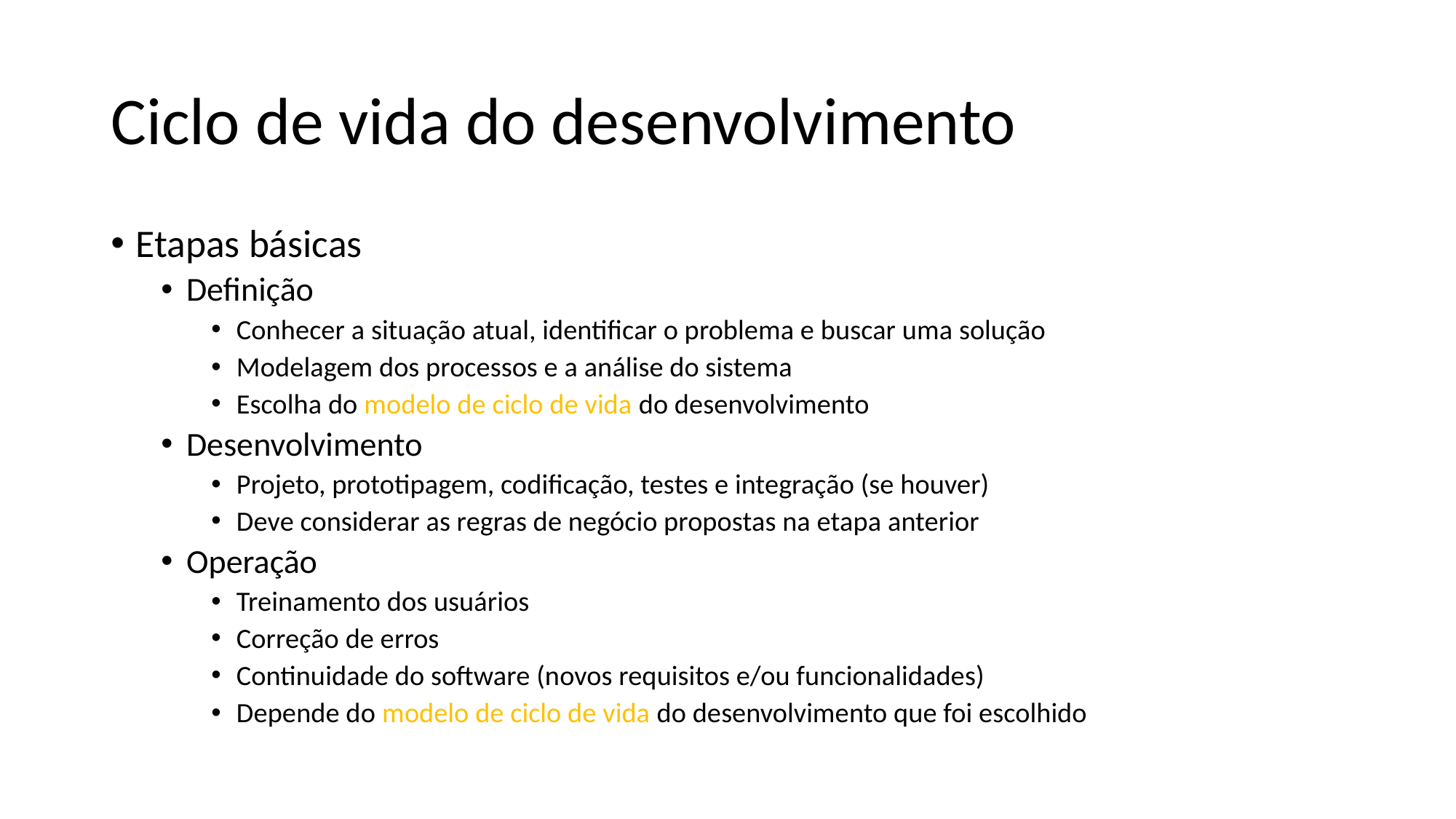

# Ciclo de vida do desenvolvimento
Etapas básicas
Definição
Conhecer a situação atual, identificar o problema e buscar uma solução
Modelagem dos processos e a análise do sistema
Escolha do modelo de ciclo de vida do desenvolvimento
Desenvolvimento
Projeto, prototipagem, codificação, testes e integração (se houver)
Deve considerar as regras de negócio propostas na etapa anterior
Operação
Treinamento dos usuários
Correção de erros
Continuidade do software (novos requisitos e/ou funcionalidades)
Depende do modelo de ciclo de vida do desenvolvimento que foi escolhido